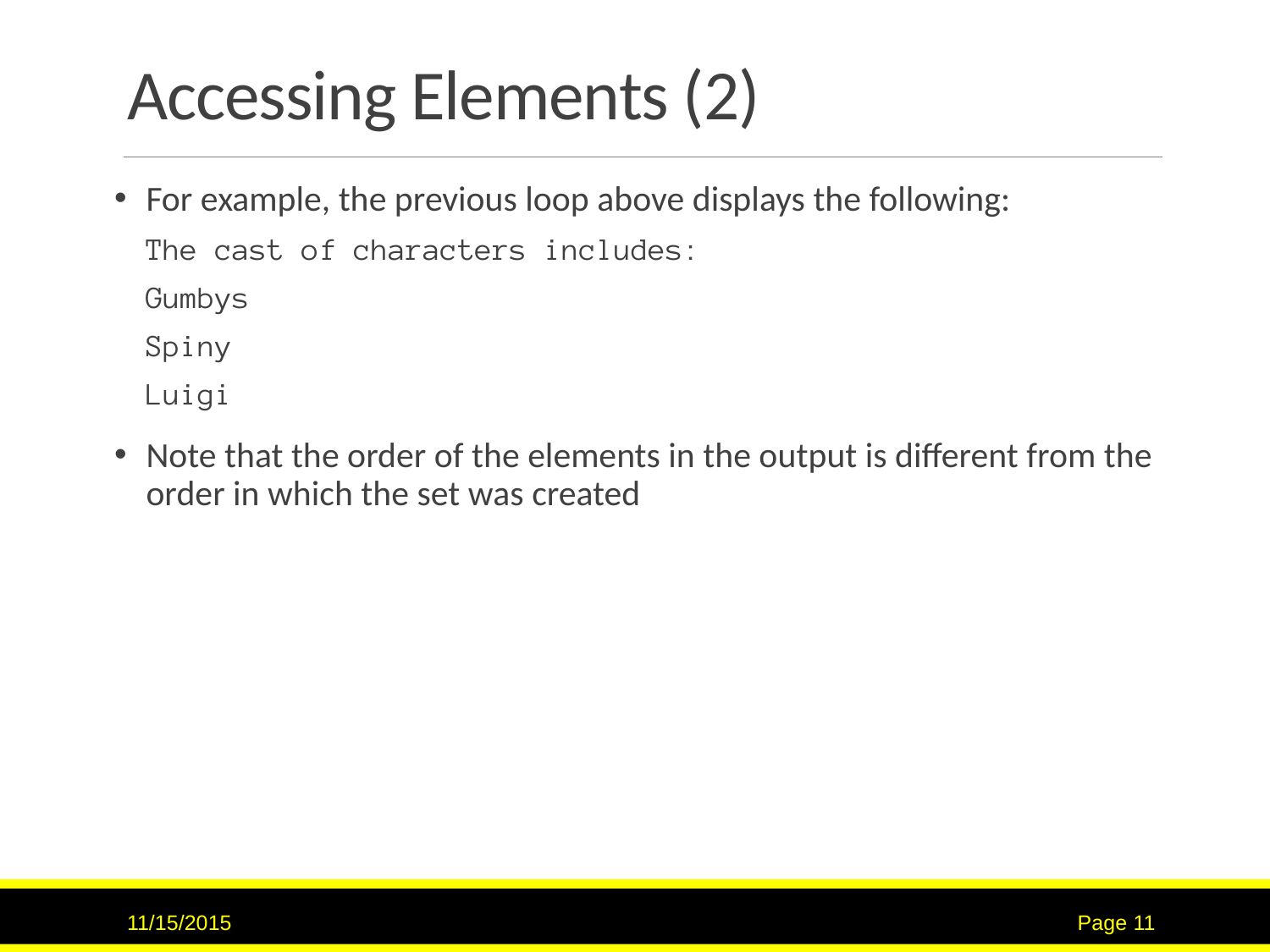

# Accessing Elements (2)
For example, the previous loop above displays the following:
The cast of characters includes:
Gumbys
Spiny
Luigi
Note that the order of the elements in the output is different from the order in which the set was created

11/15/2015
Page 11